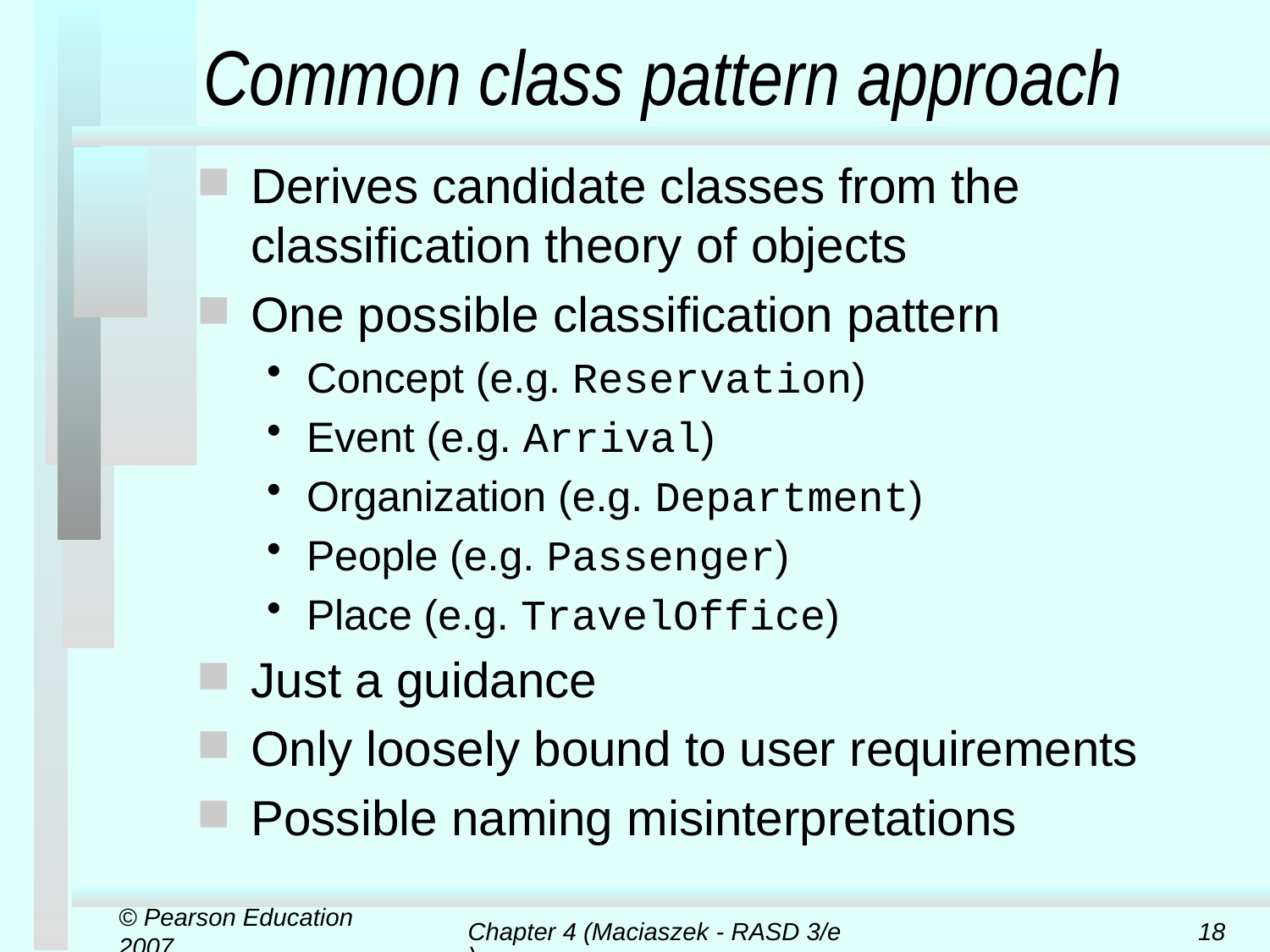

# Common class pattern approach
Derives candidate classes from the classification theory of objects
One possible classification pattern
Concept (e.g. Reservation)
Event (e.g. Arrival)
Organization (e.g. Department)
People (e.g. Passenger)
Place (e.g. TravelOffice)
Just a guidance
Only loosely bound to user requirements
Possible naming misinterpretations
© Pearson Education 2007
Chapter 4 (Maciaszek - RASD 3/e)
18